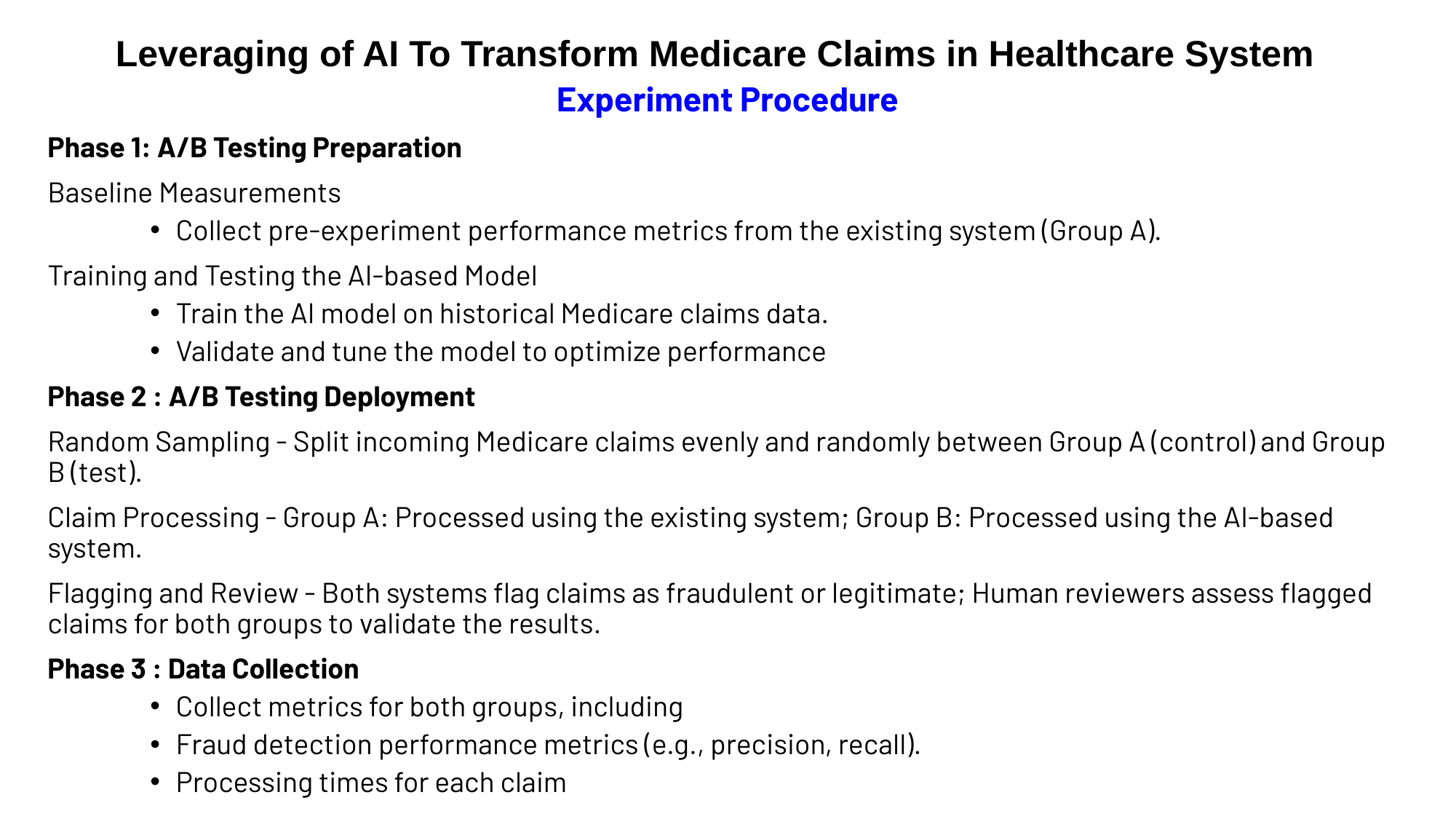

Leveraging of AI To Transform Medicare Claims in Healthcare System
Experiment Procedure
Phase 1: A/B Testing Preparation
Baseline Measurements
Collect pre-experiment performance metrics from the existing system (Group A).
Training and Testing the AI-based Model
Train the AI model on historical Medicare claims data.
Validate and tune the model to optimize performance
Phase 2 : A/B Testing Deployment
Random Sampling - Split incoming Medicare claims evenly and randomly between Group A (control) and Group B (test).
Claim Processing - Group A: Processed using the existing system; Group B: Processed using the AI-based system.
Flagging and Review - Both systems flag claims as fraudulent or legitimate; Human reviewers assess flagged claims for both groups to validate the results.
Phase 3 : Data Collection
Collect metrics for both groups, including
Fraud detection performance metrics (e.g., precision, recall).
Processing times for each claim